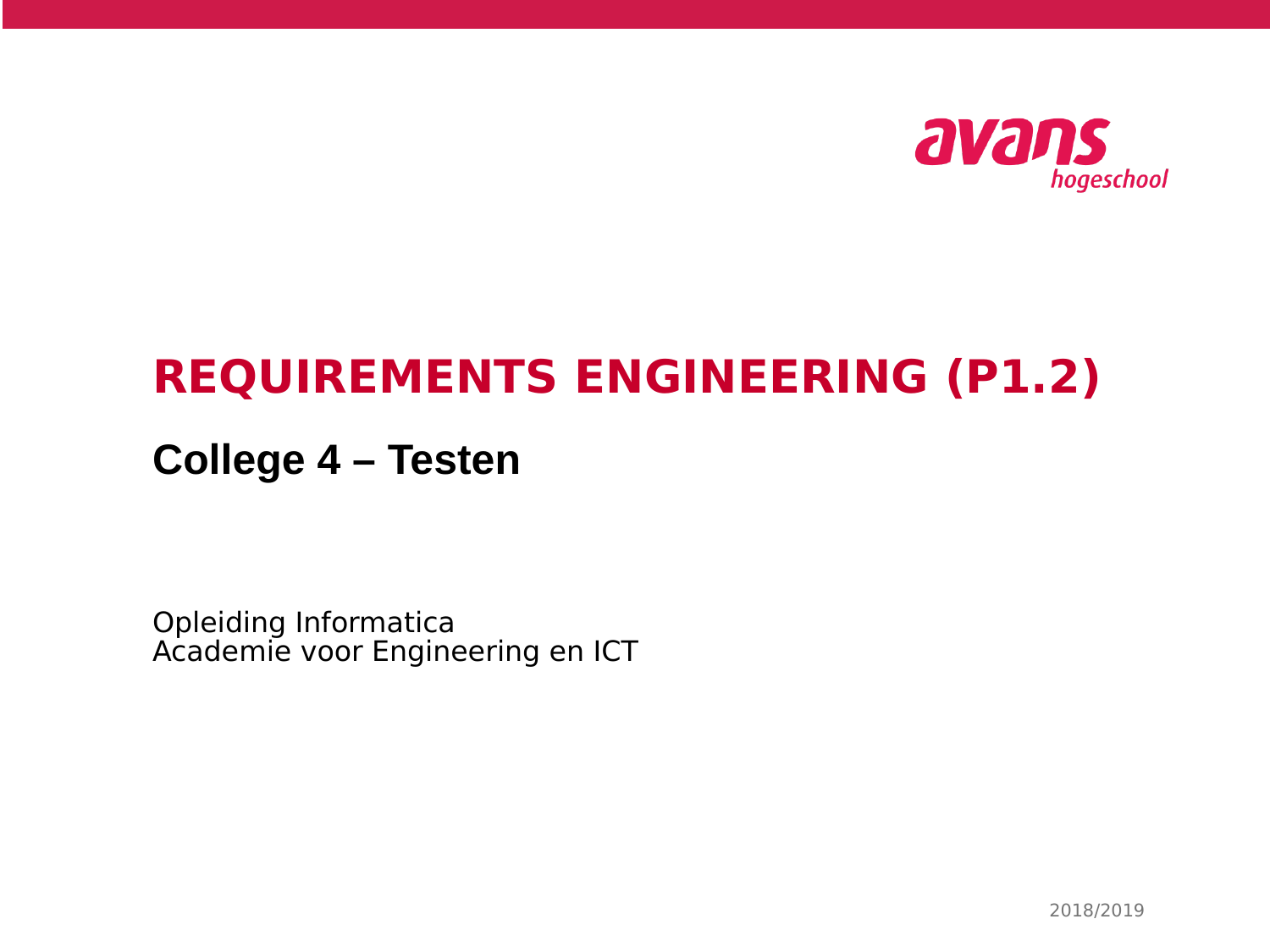

# Requirements Engineering (P1.2)
College 4 – Testen